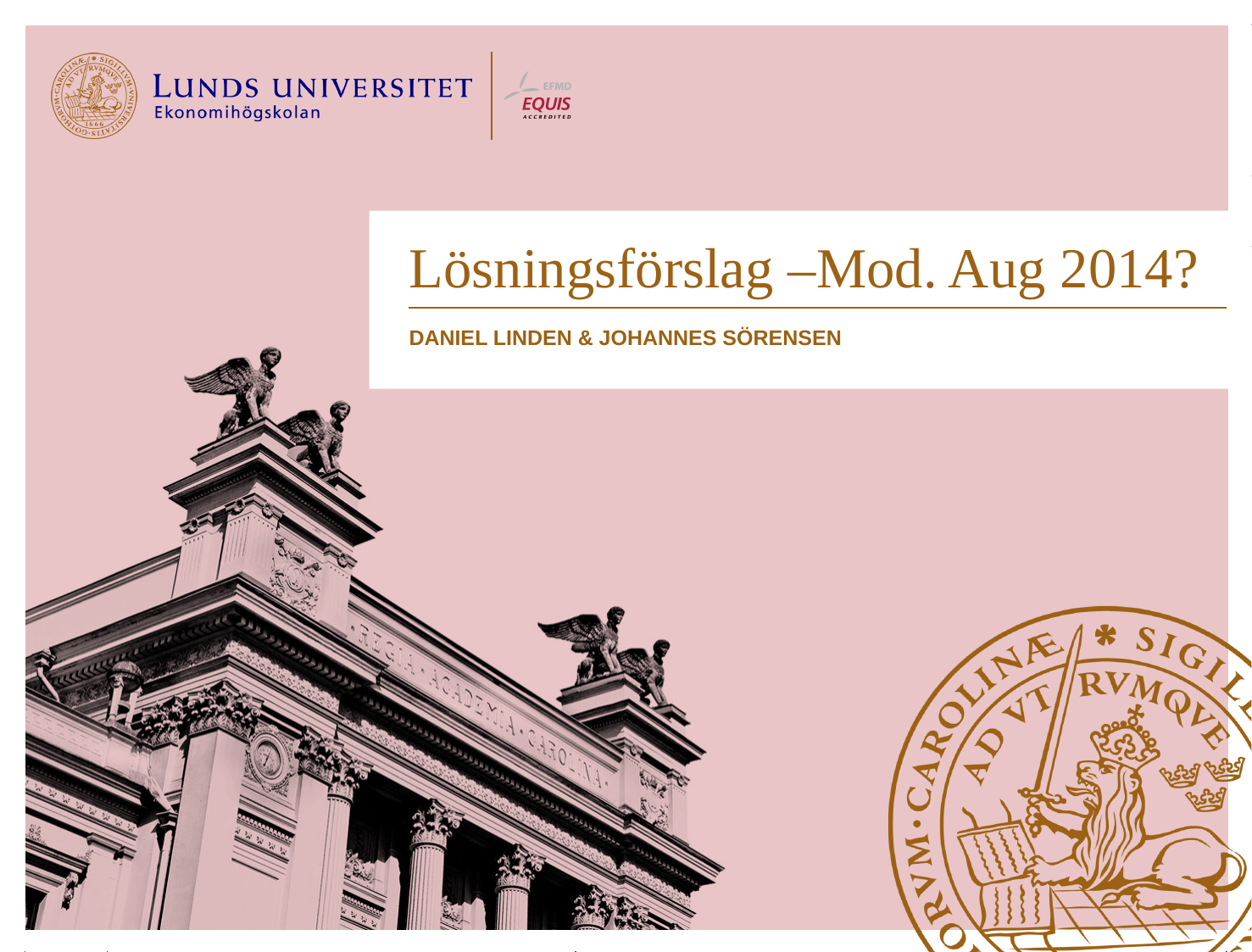

# Lösningsförslag –Mod. Aug 2014?
Daniel linden & Johannes Sörensen